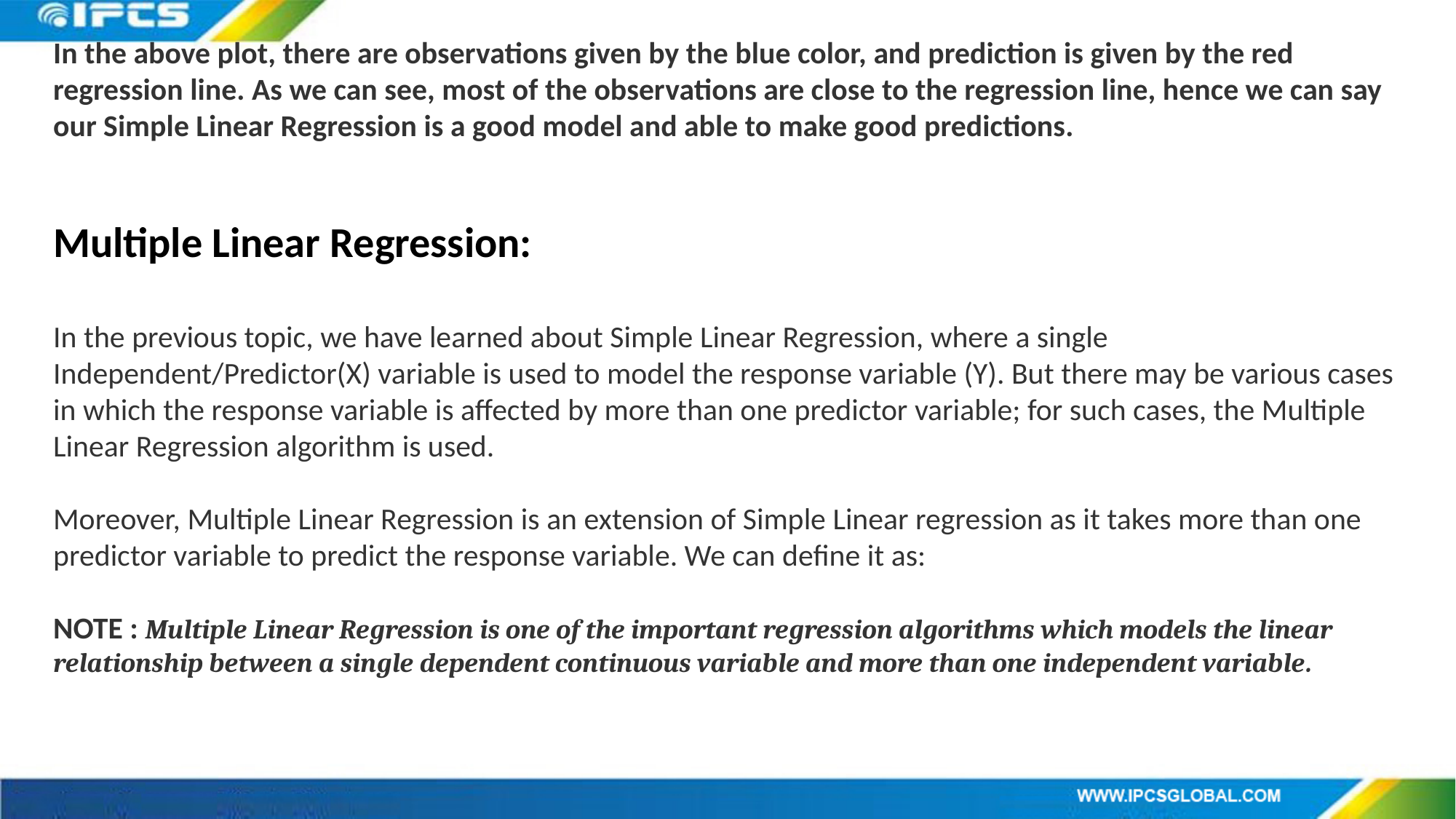

In the above plot, there are observations given by the blue color, and prediction is given by the red regression line. As we can see, most of the observations are close to the regression line, hence we can say our Simple Linear Regression is a good model and able to make good predictions.

Multiple Linear Regression:

In the previous topic, we have learned about Simple Linear Regression, where a single Independent/Predictor(X) variable is used to model the response variable (Y). But there may be various cases in which the response variable is affected by more than one predictor variable; for such cases, the Multiple Linear Regression algorithm is used.

Moreover, Multiple Linear Regression is an extension of Simple Linear regression as it takes more than one predictor variable to predict the response variable. We can define it as:

NOTE : Multiple Linear Regression is one of the important regression algorithms which models the linear relationship between a single dependent continuous variable and more than one independent variable.